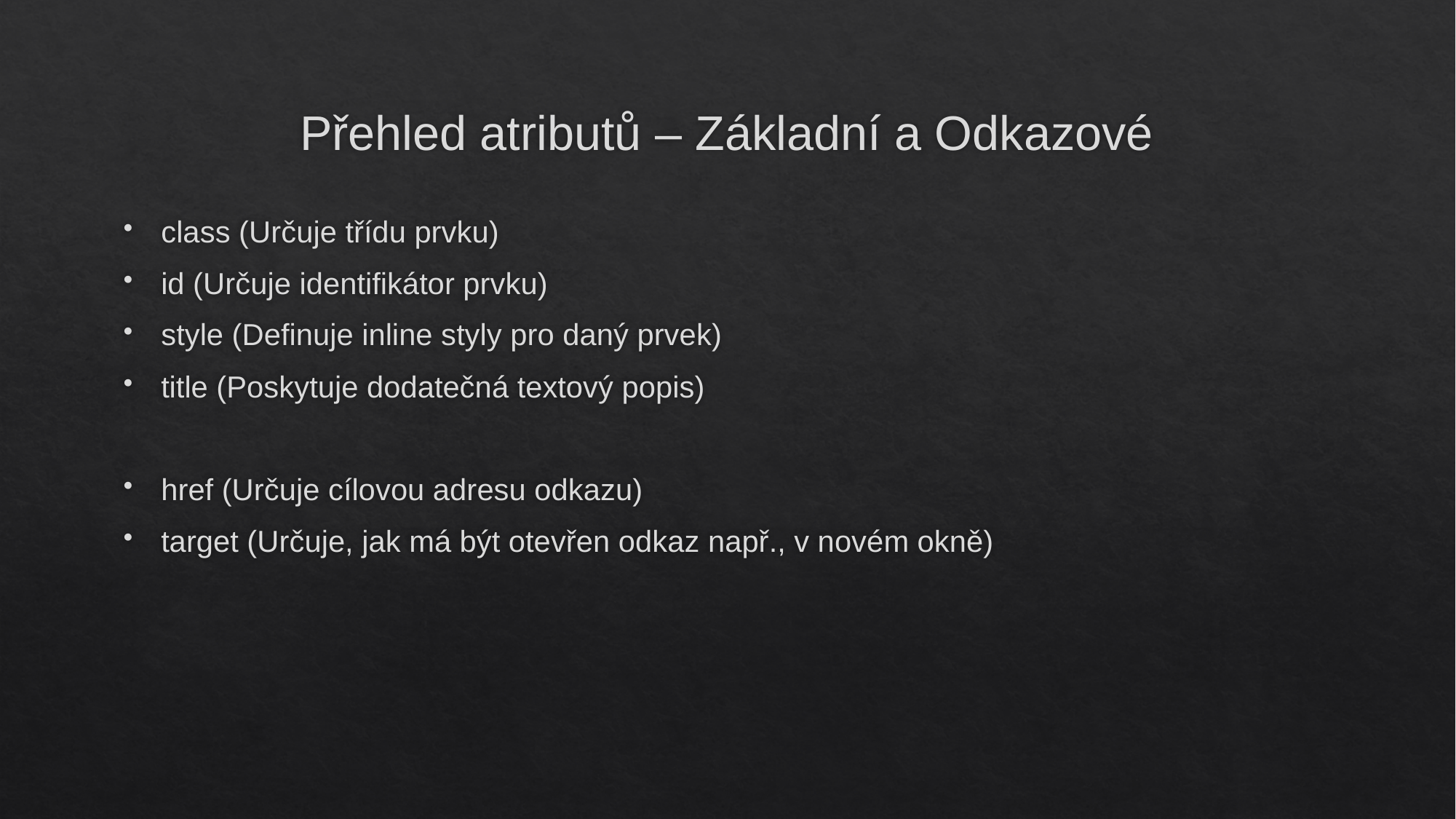

# Přehled atributů – Základní a Odkazové
class (Určuje třídu prvku)
id (Určuje identifikátor prvku)
style (Definuje inline styly pro daný prvek)
title (Poskytuje dodatečná textový popis)

href (Určuje cílovou adresu odkazu)
target (Určuje, jak má být otevřen odkaz např., v novém okně)